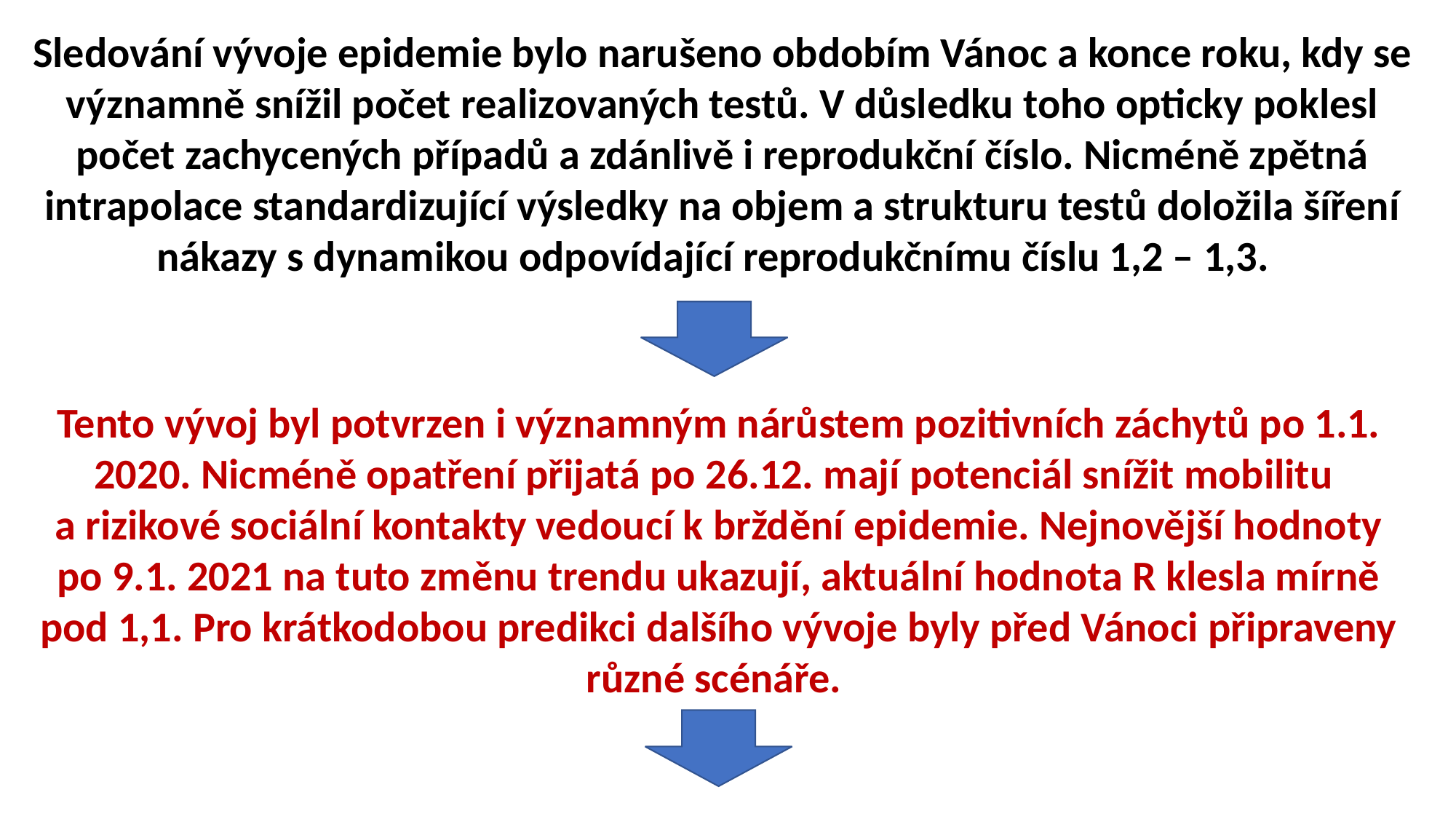

Sledování vývoje epidemie bylo narušeno obdobím Vánoc a konce roku, kdy se významně snížil počet realizovaných testů. V důsledku toho opticky poklesl počet zachycených případů a zdánlivě i reprodukční číslo. Nicméně zpětná intrapolace standardizující výsledky na objem a strukturu testů doložila šíření nákazy s dynamikou odpovídající reprodukčnímu číslu 1,2 – 1,3.

Tento vývoj byl potvrzen i významným nárůstem pozitivních záchytů po 1.1. 2020. Nicméně opatření přijatá po 26.12. mají potenciál snížit mobilitu
a rizikové sociální kontakty vedoucí k brždění epidemie. Nejnovější hodnoty po 9.1. 2021 na tuto změnu trendu ukazují, aktuální hodnota R klesla mírně pod 1,1. Pro krátkodobou predikci dalšího vývoje byly před Vánoci připraveny různé scénáře.